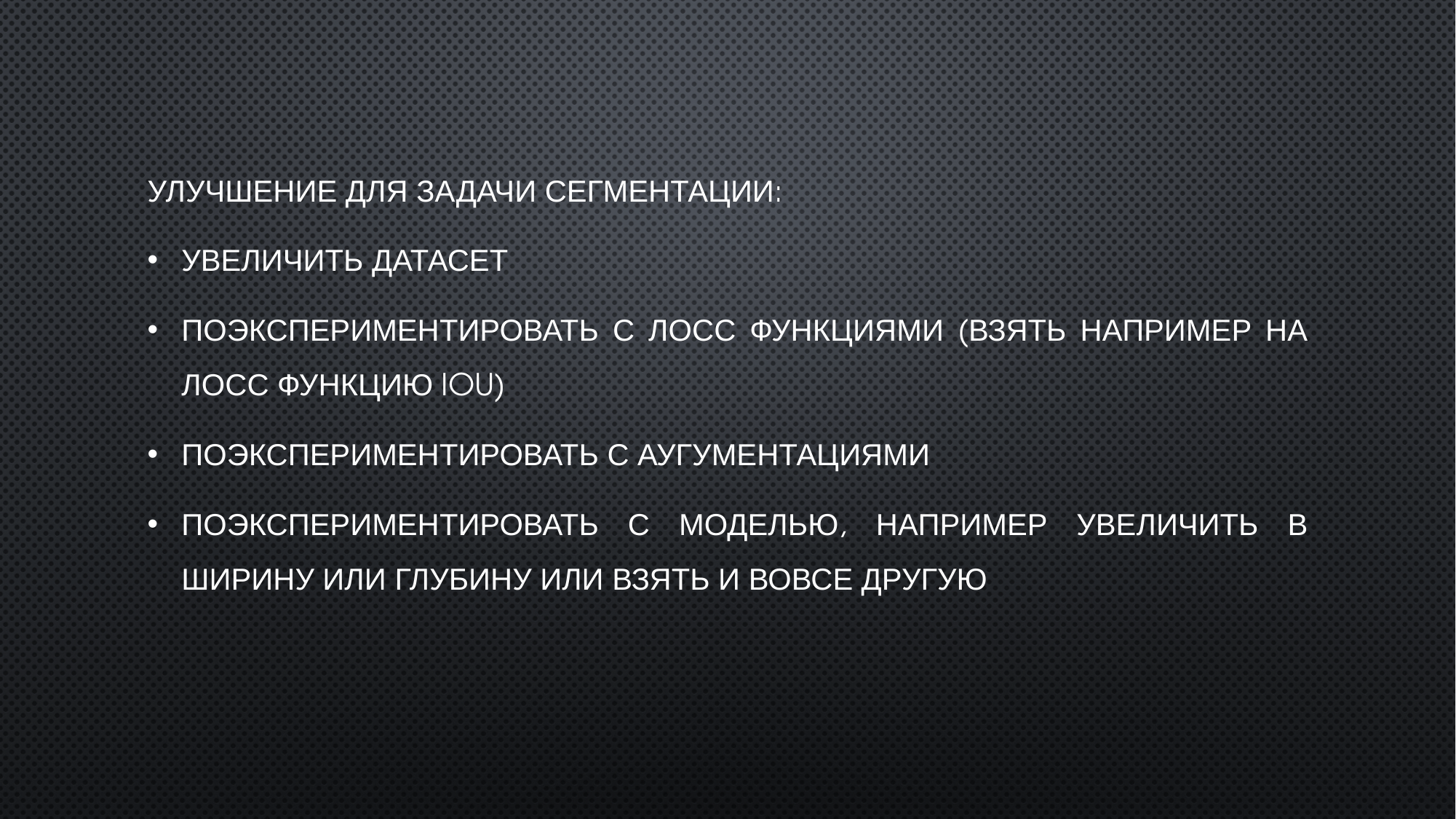

Улучшение для задачи сегментации:
Увеличить датасет
Поэкспериментировать с лосс функциями (взять например на лосс функцию IOU)
Поэкспериментировать с аугументациями
Поэкспериментировать с моделью, например увеличить в ширину или глубину или взять и вовсе другую